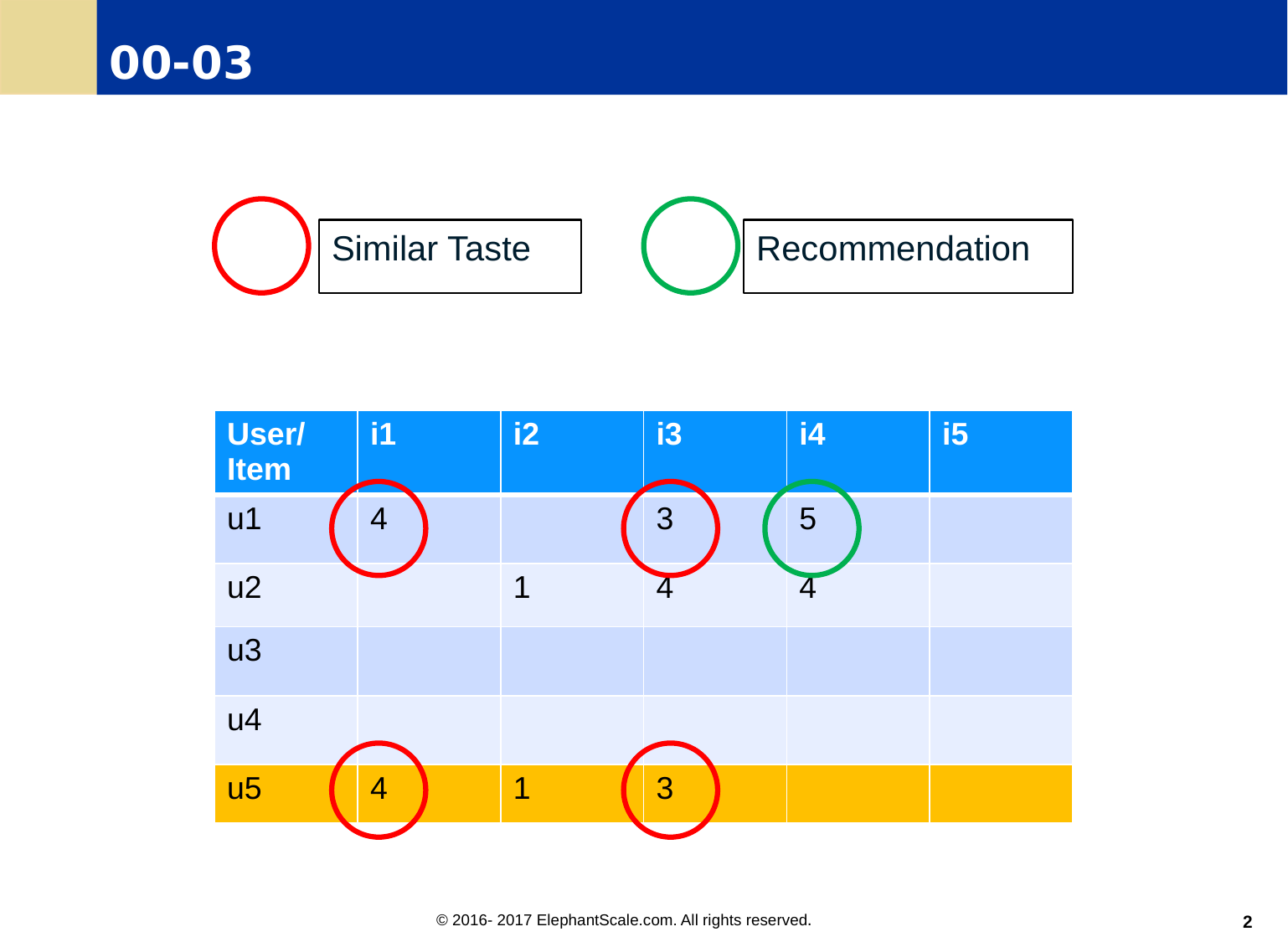

00-03

Similar Taste
Recommendation
| User/ Item | i1 | i2 | i3 | i4 | i5 |
| --- | --- | --- | --- | --- | --- |
| u1 | 4 |  | 3 | 5 |  |
| u2 |  | 1 | 4 | 4 |  |
| u3 |  |  |  |  |  |
| u4 |  |  |  |  |  |
| u5 | 4 | 1 | 3 |  |  |

2